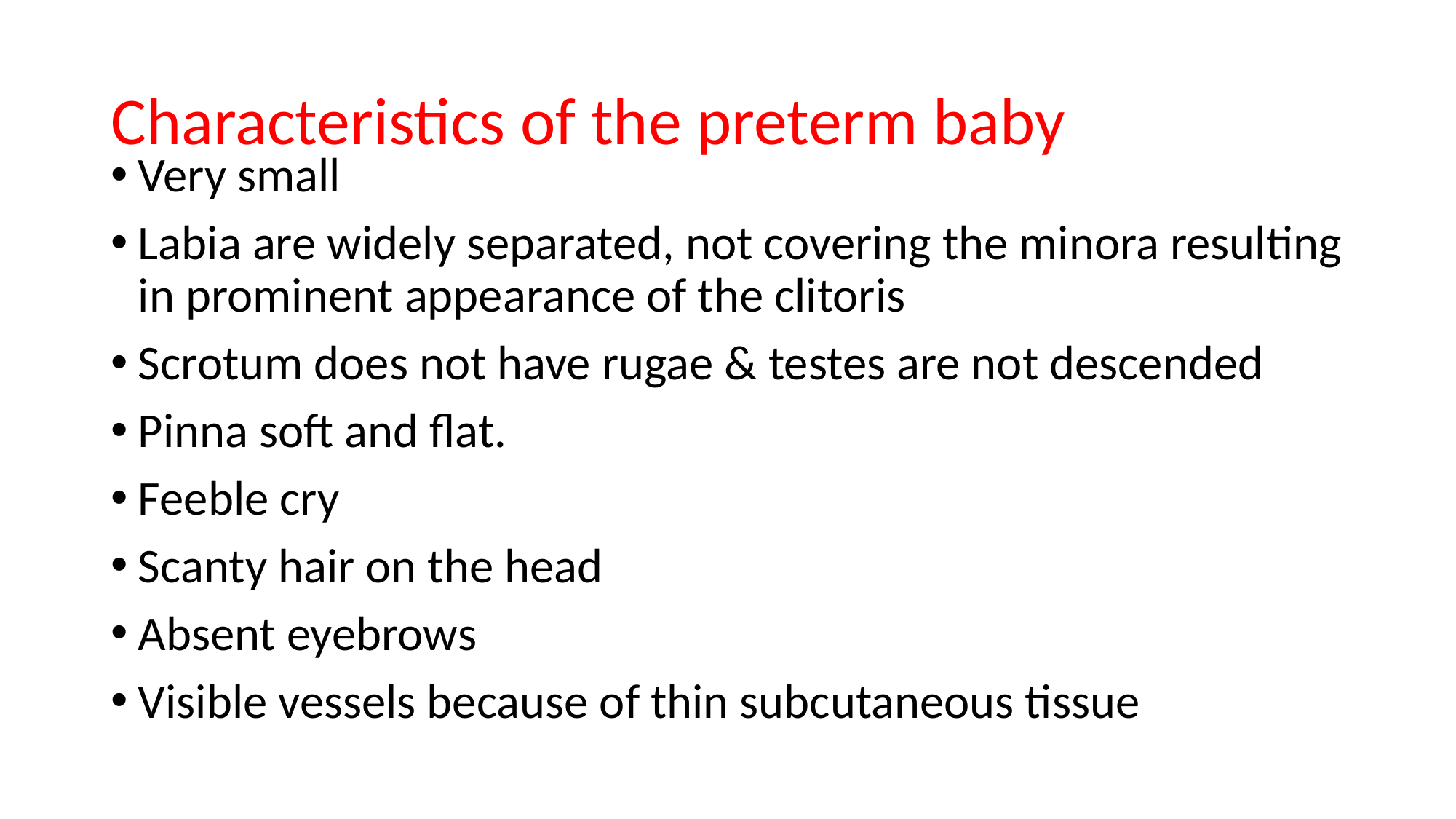

# Characteristics of the preterm baby
Very small
Labia are widely separated, not covering the minora resulting in prominent appearance of the clitoris
Scrotum does not have rugae & testes are not descended
Pinna soft and flat.
Feeble cry
Scanty hair on the head
Absent eyebrows
Visible vessels because of thin subcutaneous tissue